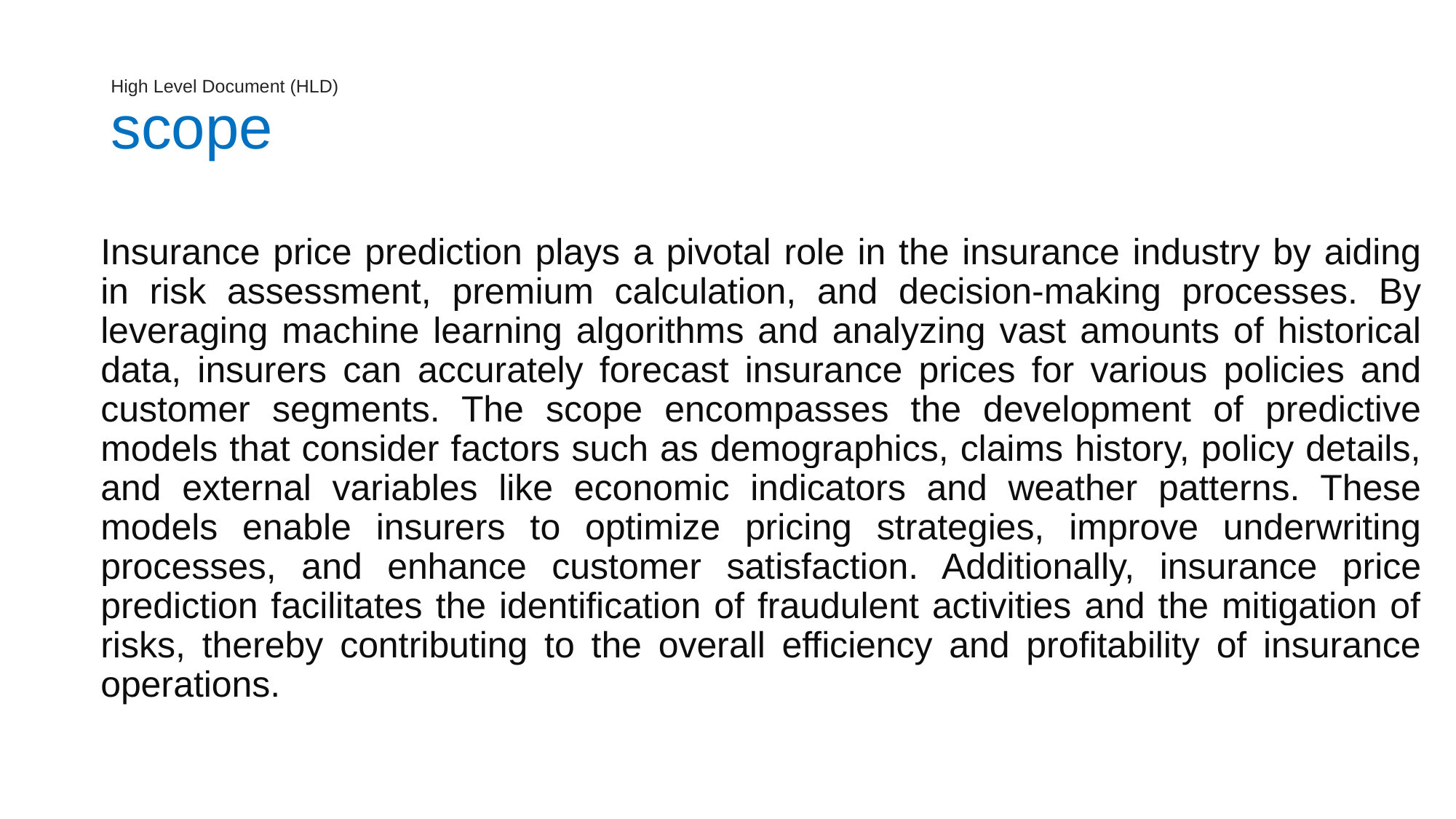

# High Level Document (HLD) scope
Insurance price prediction plays a pivotal role in the insurance industry by aiding in risk assessment, premium calculation, and decision-making processes. By leveraging machine learning algorithms and analyzing vast amounts of historical data, insurers can accurately forecast insurance prices for various policies and customer segments. The scope encompasses the development of predictive models that consider factors such as demographics, claims history, policy details, and external variables like economic indicators and weather patterns. These models enable insurers to optimize pricing strategies, improve underwriting processes, and enhance customer satisfaction. Additionally, insurance price prediction facilitates the identification of fraudulent activities and the mitigation of risks, thereby contributing to the overall efficiency and profitability of insurance operations.